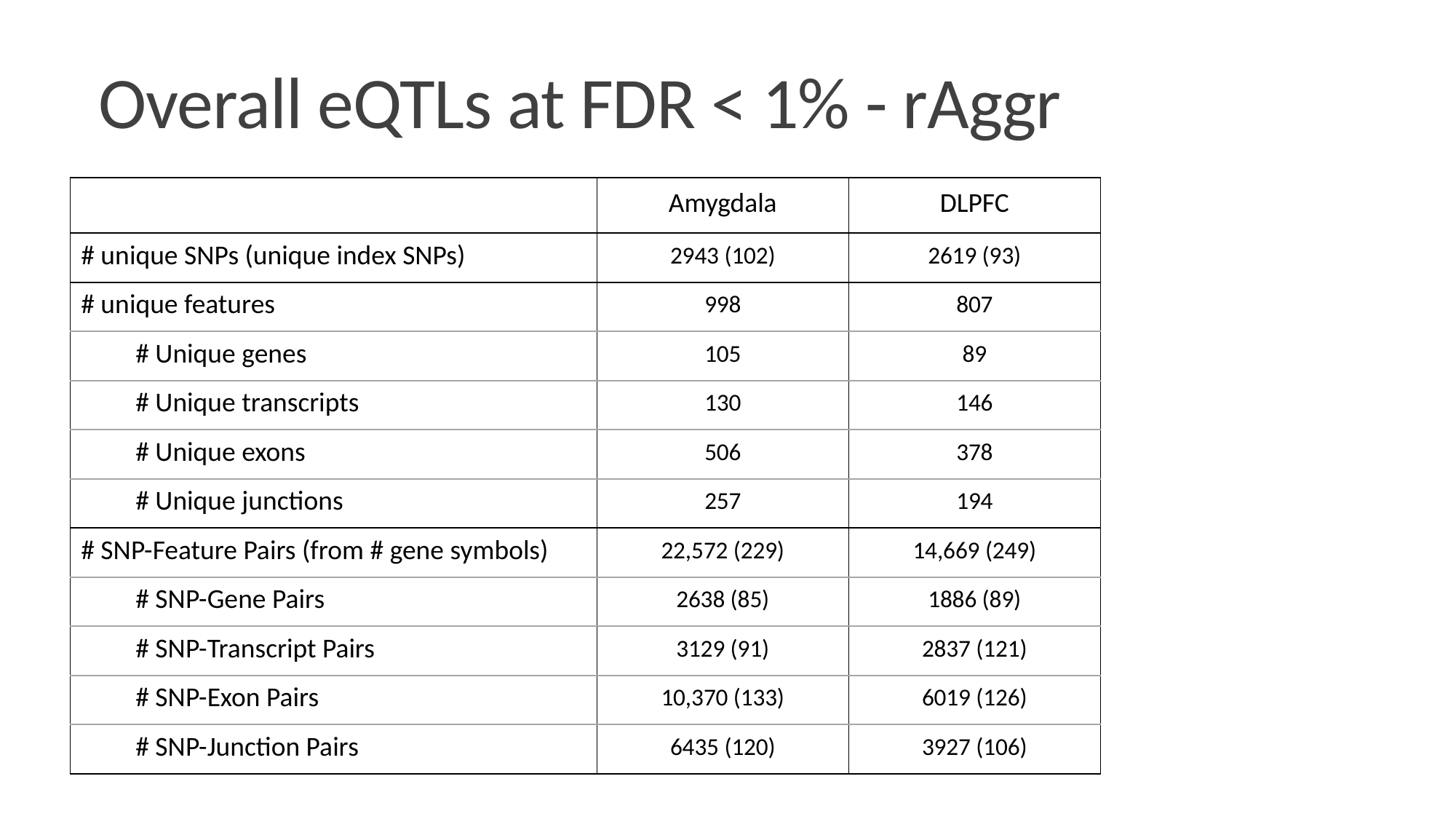

# Overall eQTLs at FDR < 1% - rAggr
|  | Amygdala | DLPFC |
| --- | --- | --- |
| # unique SNPs (unique index SNPs) | 2943 (102) | 2619 (93) |
| # unique features | 998 | 807 |
| # Unique genes | 105 | 89 |
| # Unique transcripts | 130 | 146 |
| # Unique exons | 506 | 378 |
| # Unique junctions | 257 | 194 |
| # SNP-Feature Pairs (from # gene symbols) | 22,572 (229) | 14,669 (249) |
| # SNP-Gene Pairs | 2638 (85) | 1886 (89) |
| # SNP-Transcript Pairs | 3129 (91) | 2837 (121) |
| # SNP-Exon Pairs | 10,370 (133) | 6019 (126) |
| # SNP-Junction Pairs | 6435 (120) | 3927 (106) |